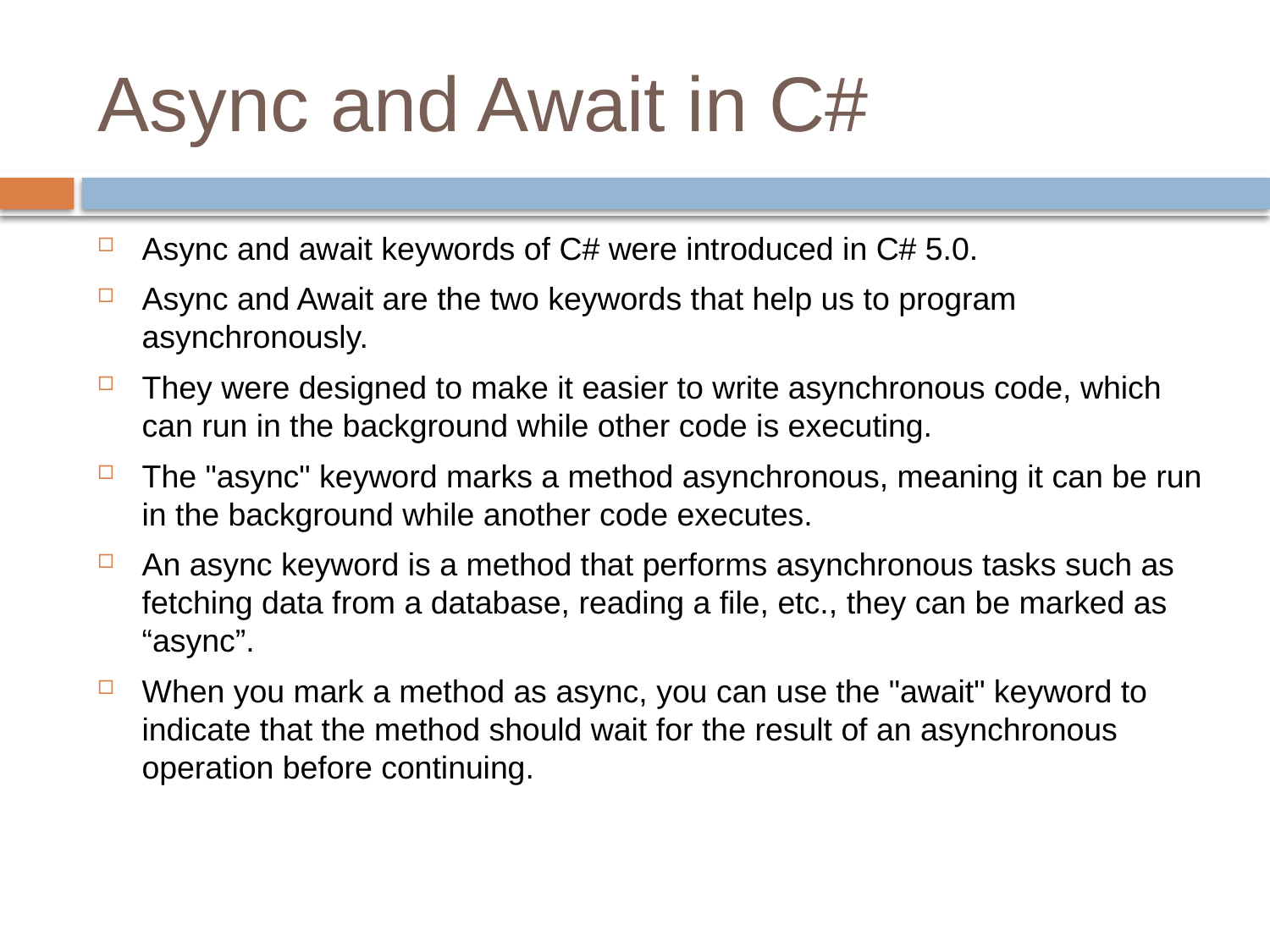

# Async and Await in C#
Async and await keywords of C# were introduced in C# 5.0.
Async and Await are the two keywords that help us to program asynchronously.
They were designed to make it easier to write asynchronous code, which can run in the background while other code is executing.
The "async" keyword marks a method asynchronous, meaning it can be run in the background while another code executes.
An async keyword is a method that performs asynchronous tasks such as fetching data from a database, reading a file, etc., they can be marked as “async”.
When you mark a method as async, you can use the "await" keyword to indicate that the method should wait for the result of an asynchronous operation before continuing.